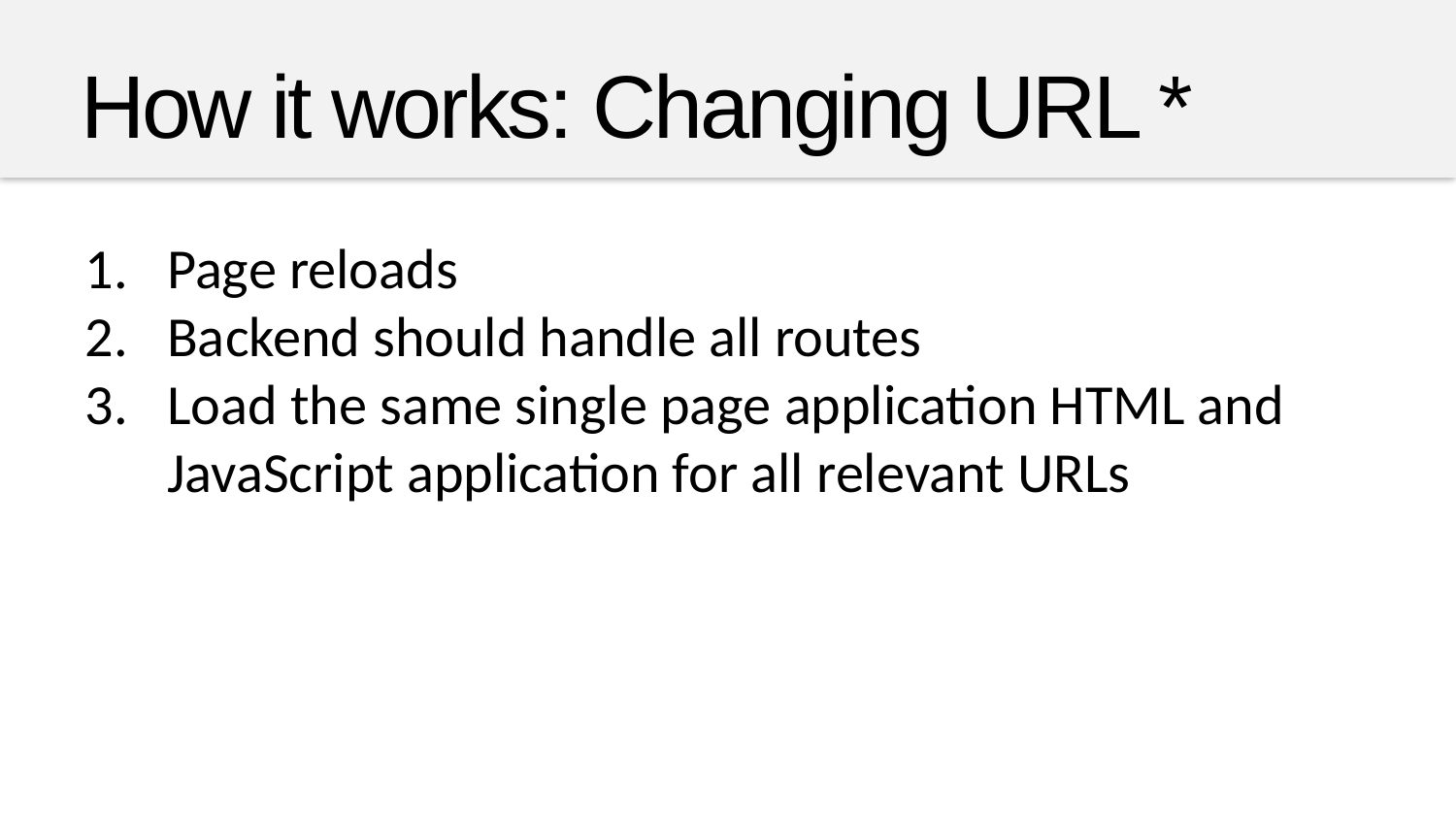

How it works: Changing URL *
Page reloads
Backend should handle all routes
Load the same single page application HTML and JavaScript application for all relevant URLs